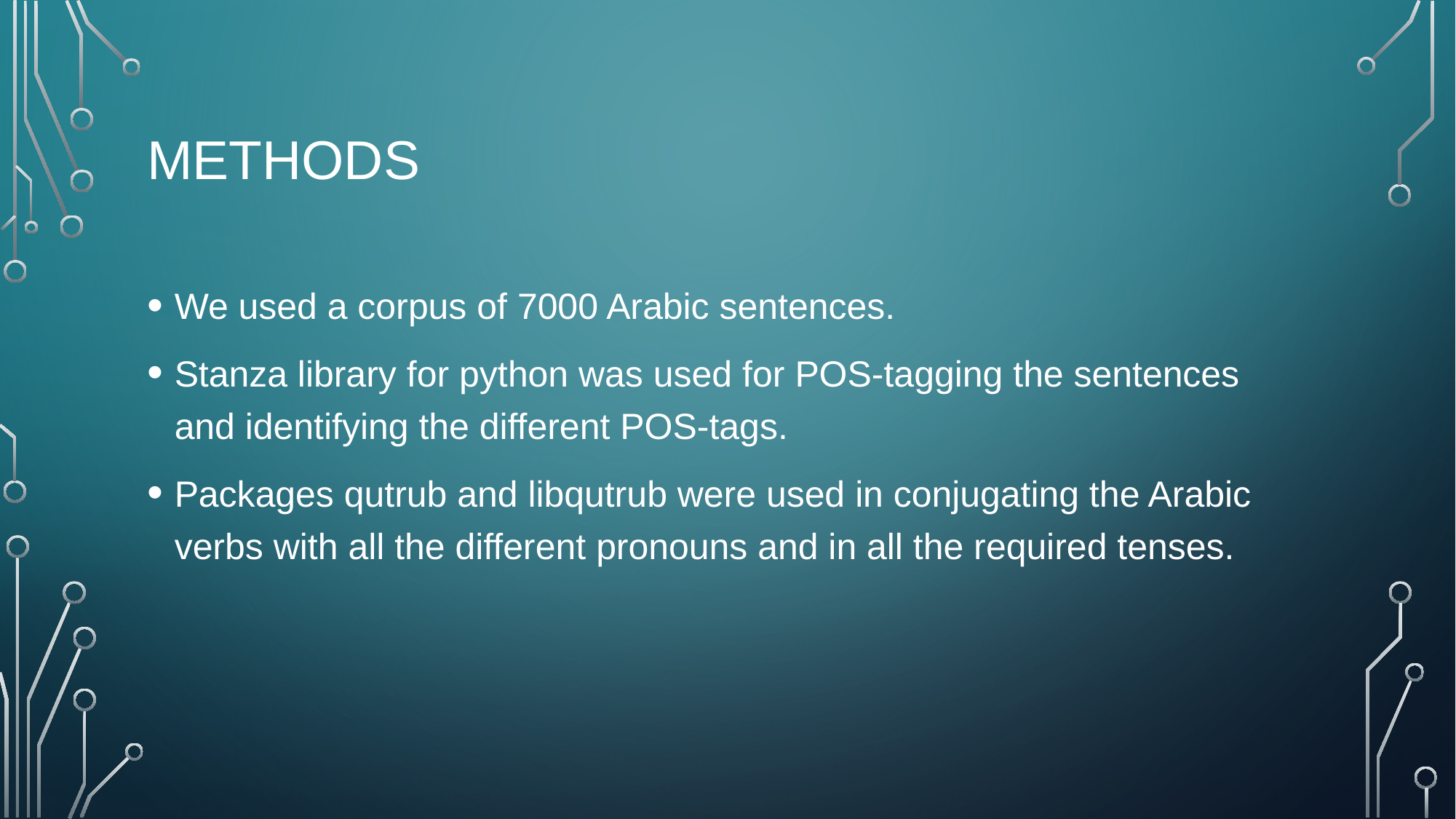

# Methods
We used a corpus of 7000 Arabic sentences.
Stanza library for python was used for POS-tagging the sentences and identifying the different POS-tags.
Packages qutrub and libqutrub were used in conjugating the Arabic verbs with all the different pronouns and in all the required tenses.